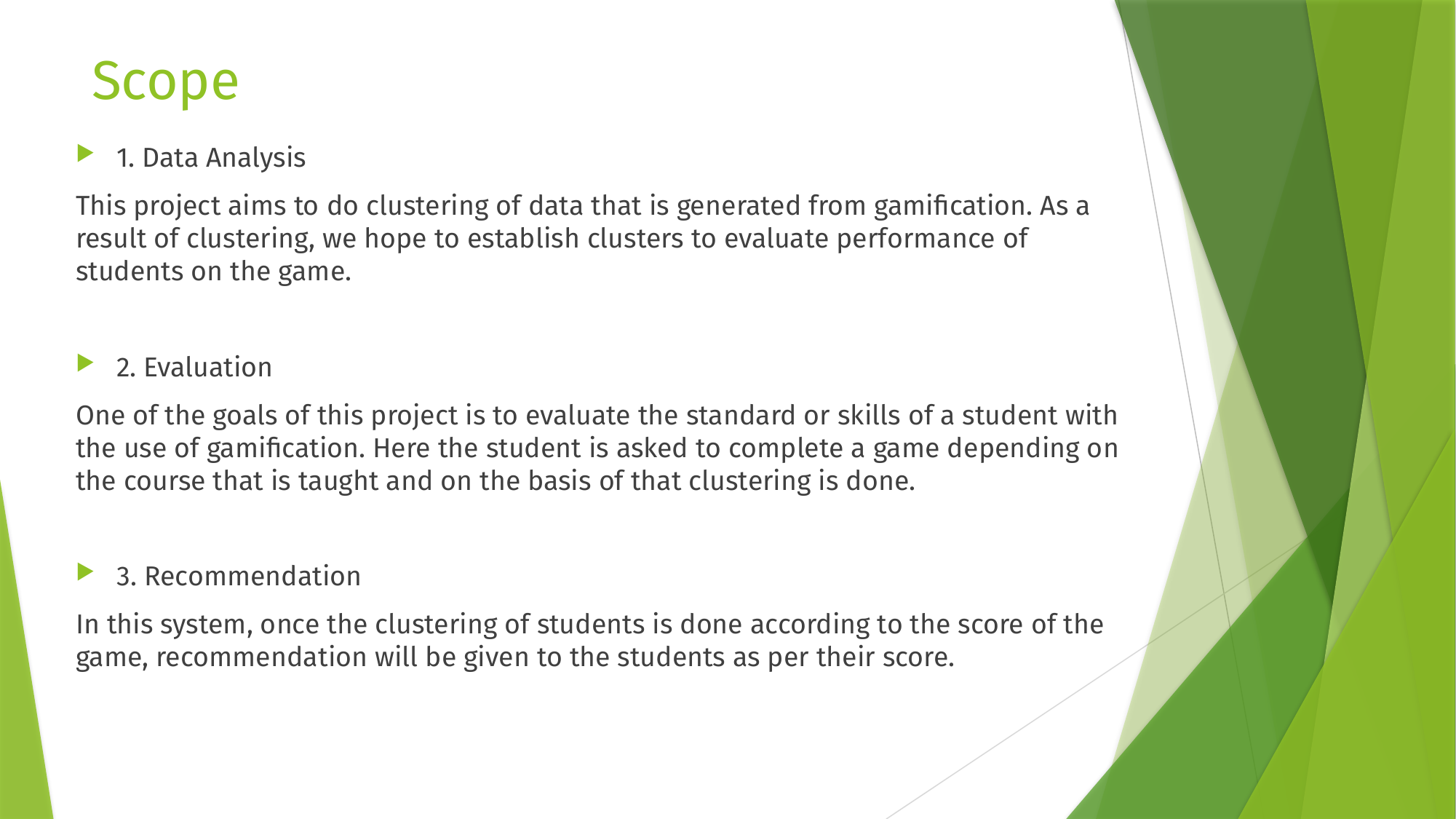

# Scope
1. Data Analysis
This project aims to do clustering of data that is generated from gamification. As a result of clustering, we hope to establish clusters to evaluate performance of students on the game.

2. Evaluation
One of the goals of this project is to evaluate the standard or skills of a student with the use of gamification. Here the student is asked to complete a game depending on the course that is taught and on the basis of that clustering is done.

3. Recommendation
In this system, once the clustering of students is done according to the score of the game, recommendation will be given to the students as per their score.